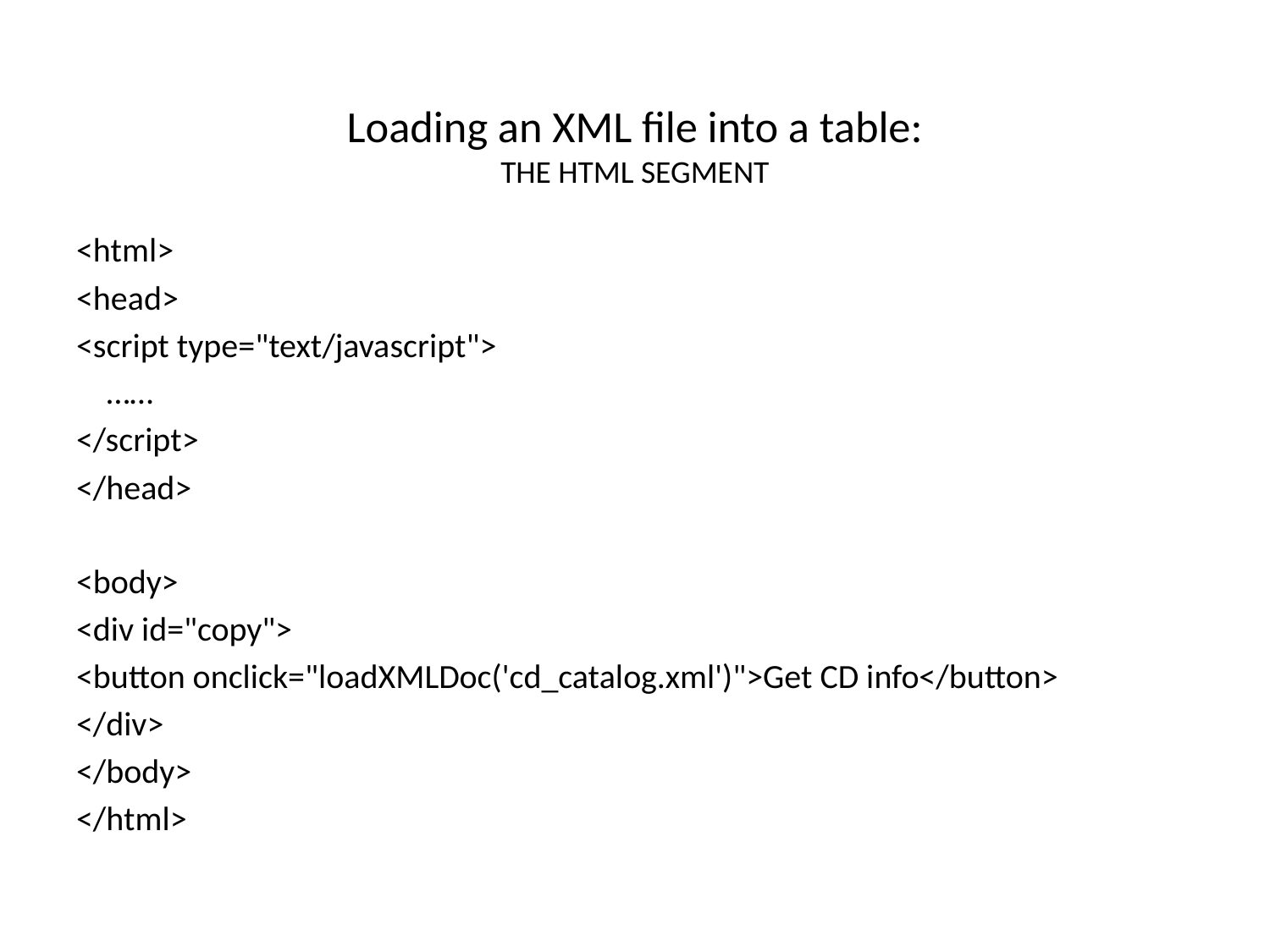

# Loading an XML file into a table: THE HTML SEGMENT
<html>
<head>
<script type="text/javascript">
    ……
</script>
</head>

<body>
<div id="copy">
<button onclick="loadXMLDoc('cd_catalog.xml')">Get CD info</button>
</div>
</body>
</html>